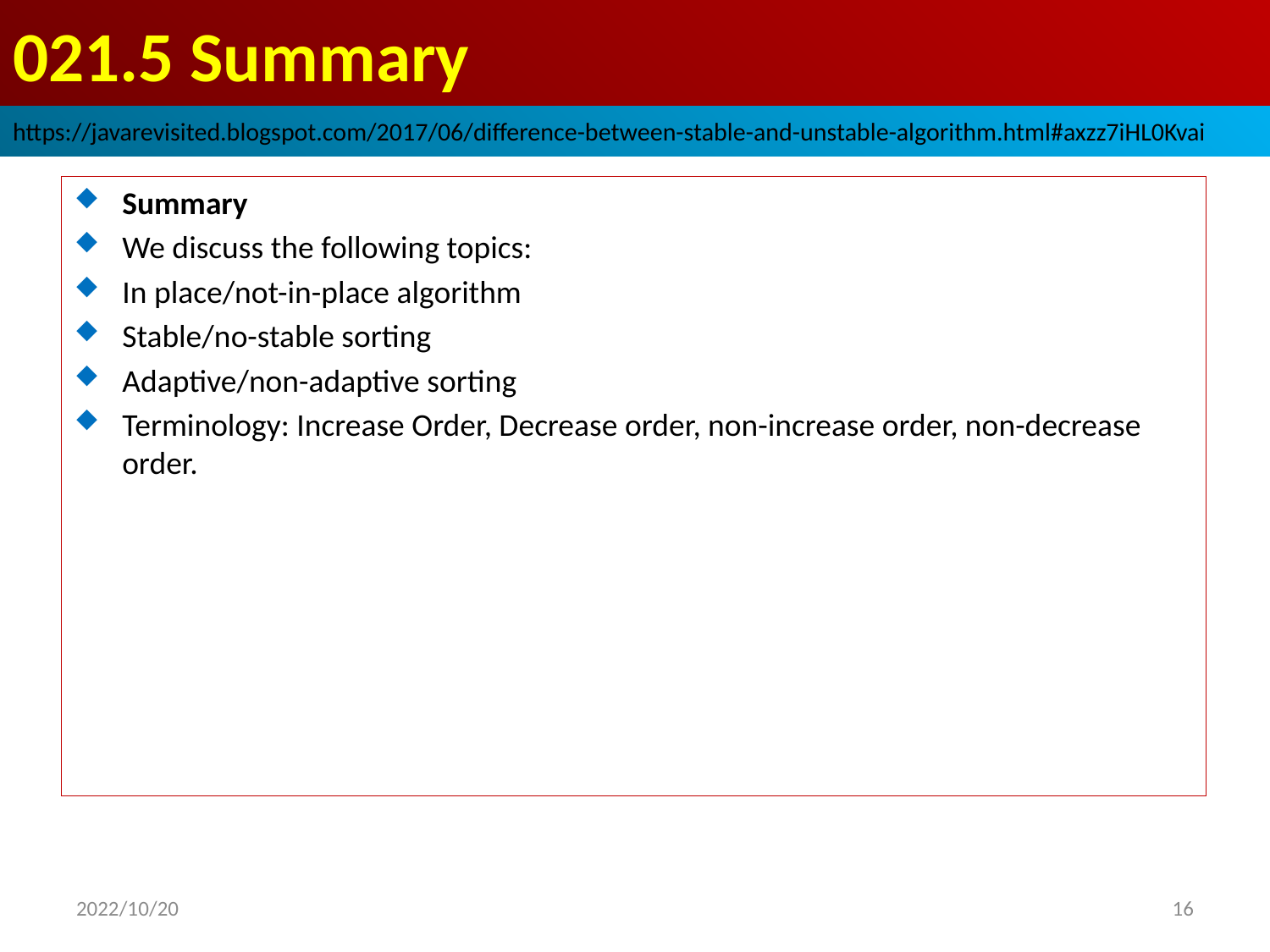

# 021.5 Summary
https://javarevisited.blogspot.com/2017/06/difference-between-stable-and-unstable-algorithm.html#axzz7iHL0Kvai
Summary
We discuss the following topics:
In place/not-in-place algorithm
Stable/no-stable sorting
Adaptive/non-adaptive sorting
Terminology: Increase Order, Decrease order, non-increase order, non-decrease order.

2022/10/20
16